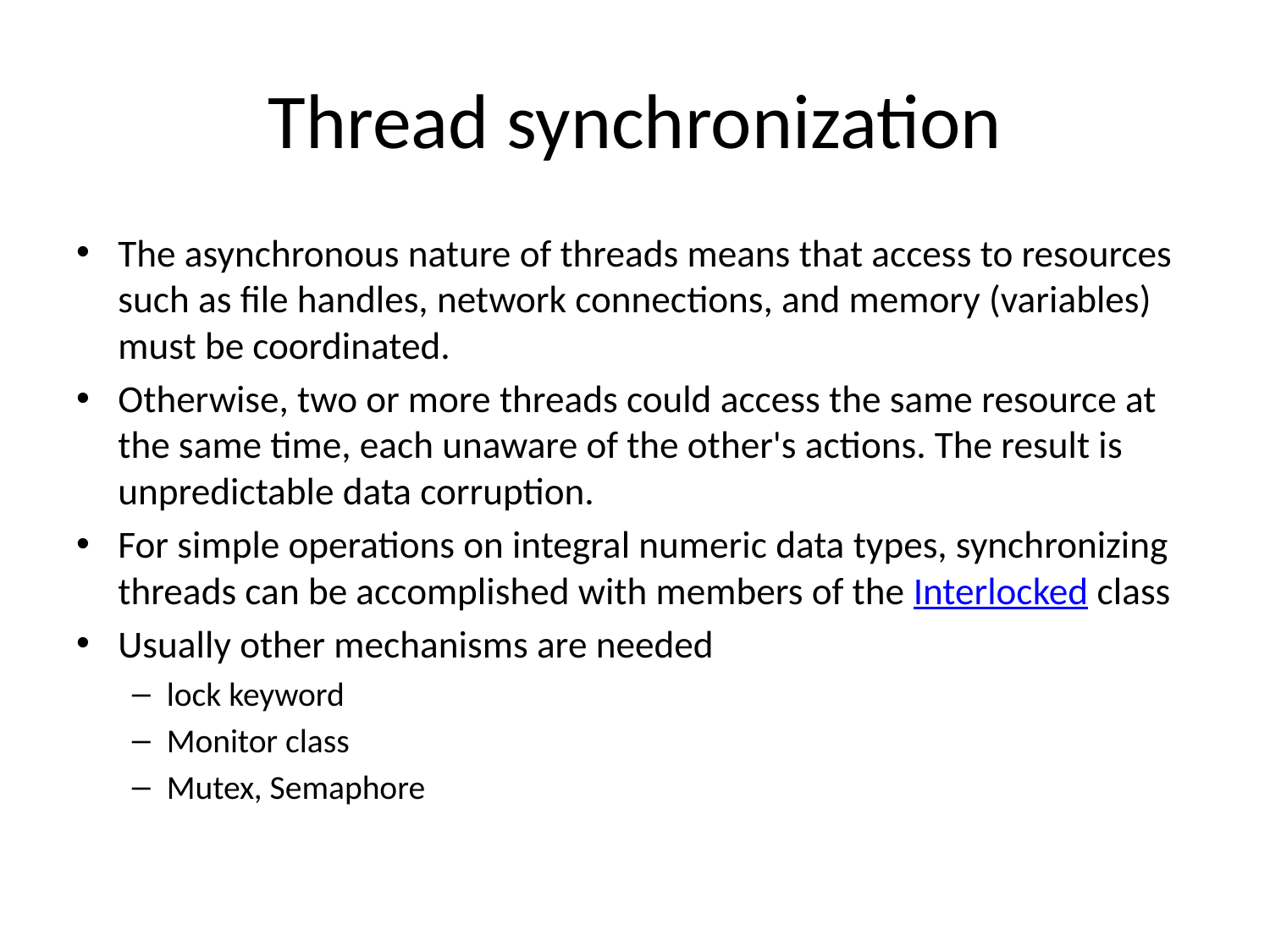

# Thread synchronization
The asynchronous nature of threads means that access to resources such as file handles, network connections, and memory (variables) must be coordinated.
Otherwise, two or more threads could access the same resource at the same time, each unaware of the other's actions. The result is unpredictable data corruption.
For simple operations on integral numeric data types, synchronizing threads can be accomplished with members of the Interlocked class
Usually other mechanisms are needed
lock keyword
Monitor class
Mutex, Semaphore